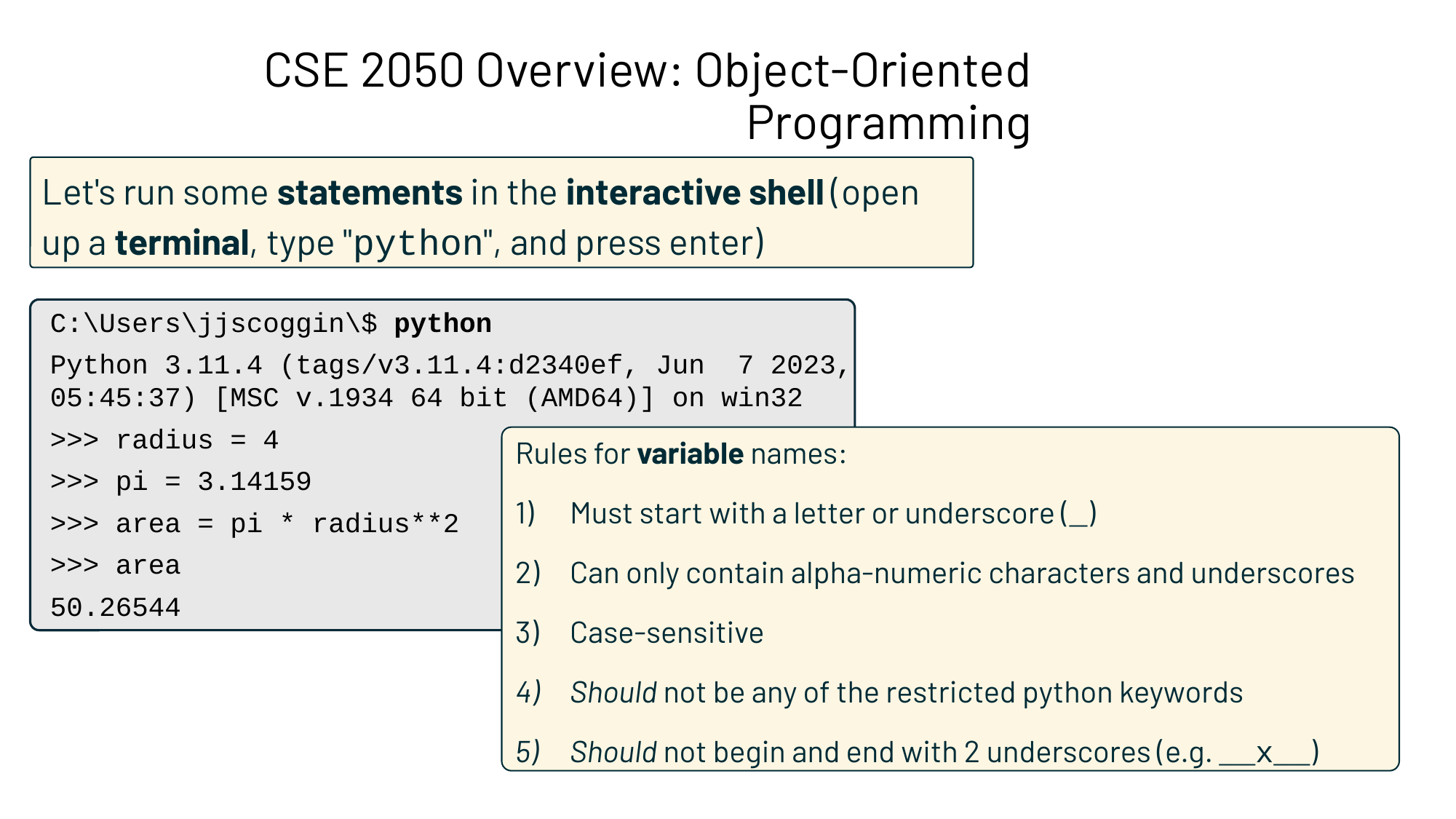

# CSE 2050 Overview: Object-Oriented Programming
Let's run some statements in the interactive shell (open up a terminal, type "python", and press enter)

C:\Users\jjscoggin\$ python
Python 3.11.4 (tags/v3.11.4:d2340ef, Jun  7 2023, 05:45:37) [MSC v.1934 64 bit (AMD64)] on win32
>>> radius = 4
>>> pi = 3.14159
>>> area = pi * radius**2
>>> area
50.26544
Rules for variable names:
Must start with a letter or underscore (_)
Can only contain alpha-numeric characters and underscores
Case-sensitive
Should not be any of the restricted python keywords
Should not begin and end with 2 underscores (e.g. __x__)